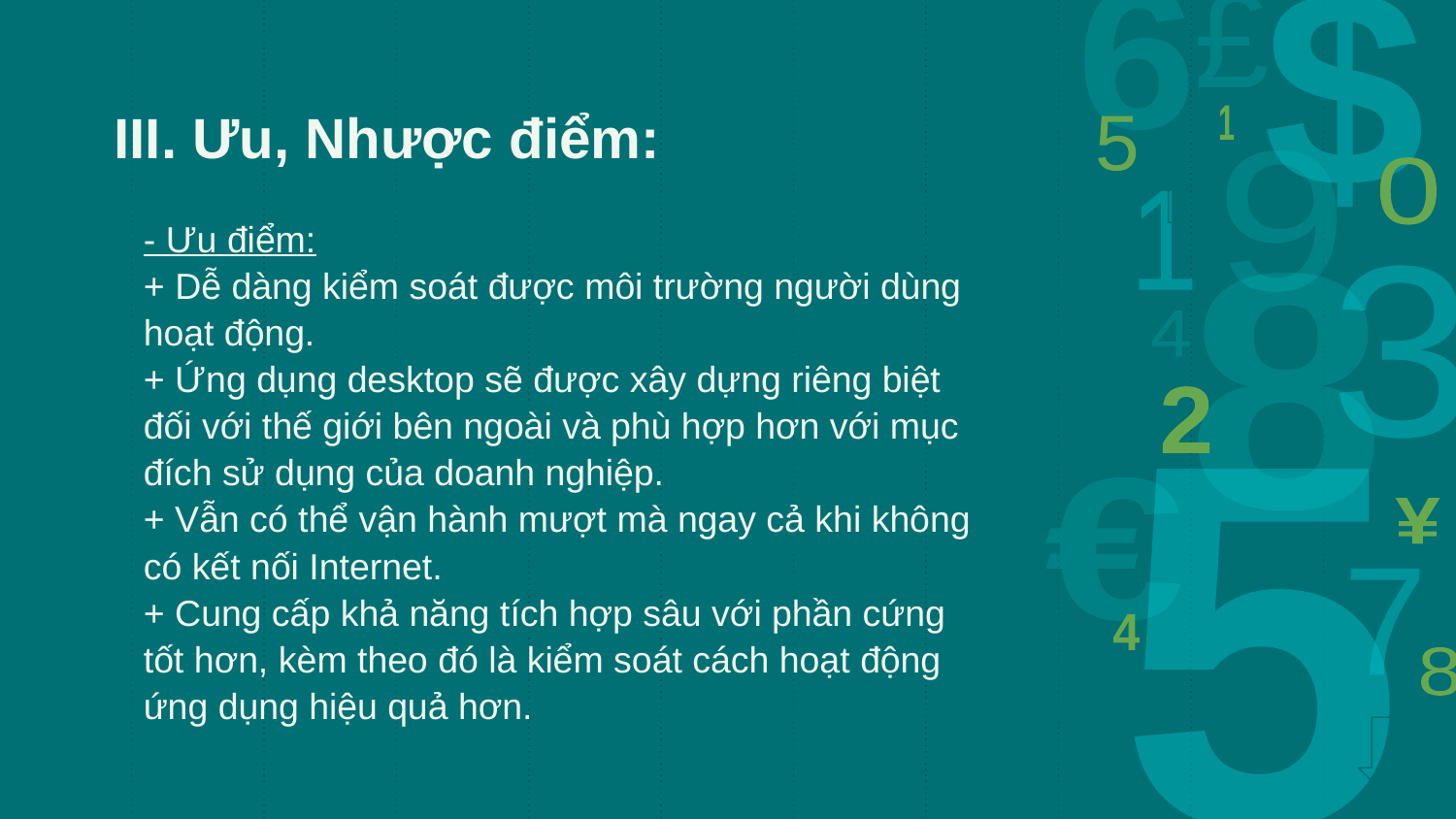

# III. Ưu, Nhược điểm:
4
- Ưu điểm:
+ Dễ dàng kiểm soát được môi trường người dùng hoạt động.
+ Ứng dụng desktop sẽ được xây dựng riêng biệt đối với thế giới bên ngoài và phù hợp hơn với mục đích sử dụng của doanh nghiệp.
+ Vẫn có thể vận hành mượt mà ngay cả khi không có kết nối Internet.
+ Cung cấp khả năng tích hợp sâu với phần cứng tốt hơn, kèm theo đó là kiểm soát cách hoạt động ứng dụng hiệu quả hơn.